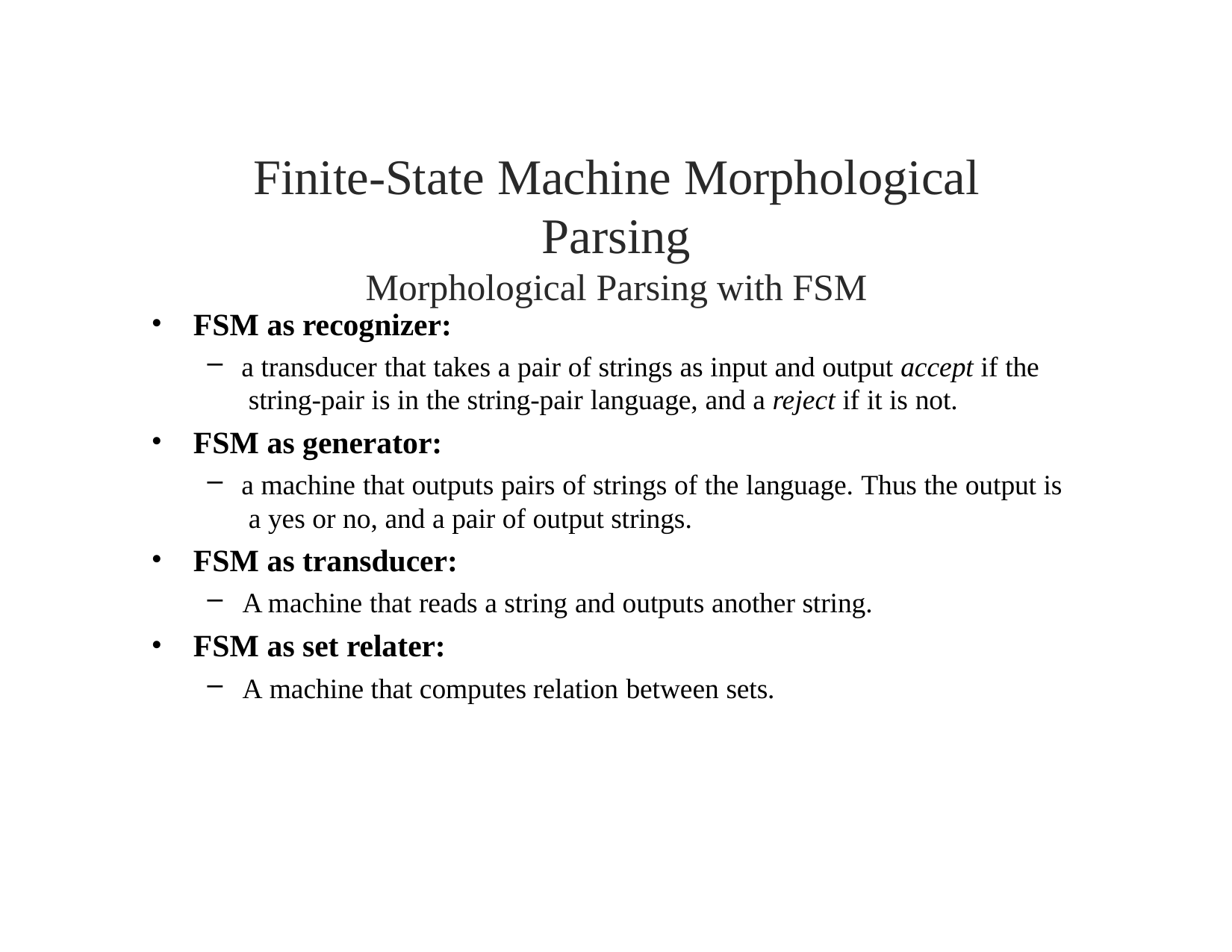

# Finite-State Machine Morphological Parsing
Morphological Parsing with FSM
FSM as recognizer:
a transducer that takes a pair of strings as input and output accept if the  string-pair is in the string-pair language, and a reject if it is not.
FSM as generator:
a machine that outputs pairs of strings of the language. Thus the output is  a yes or no, and a pair of output strings.
FSM as transducer:
A machine that reads a string and outputs another string.
FSM as set relater:
A machine that computes relation between sets.